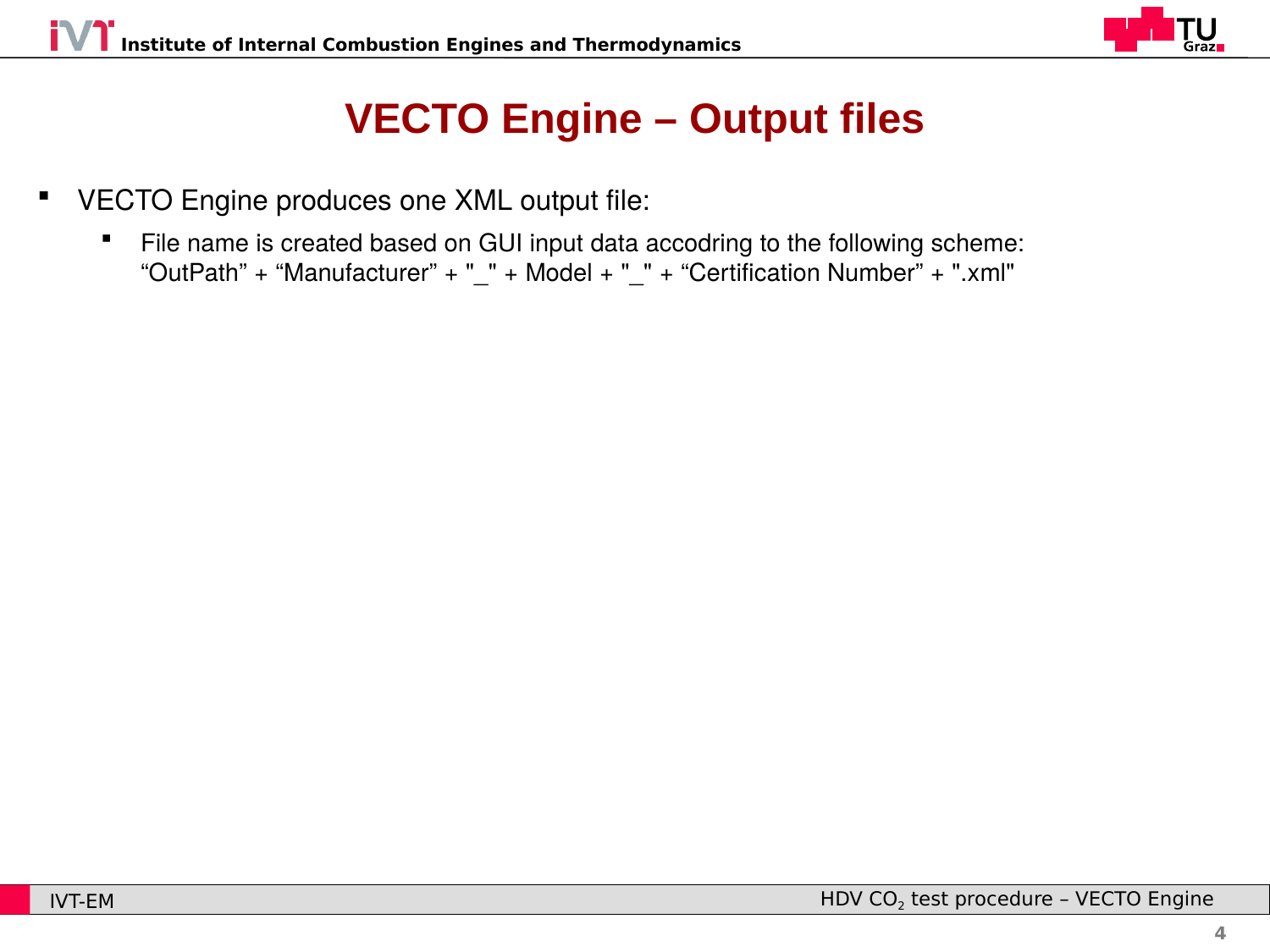

# VECTO Engine – Output files
VECTO Engine produces one XML output file:
File name is created based on GUI input data accodring to the following scheme:
“OutPath” + “Manufacturer” + "_" + Model + "_" + “Certification Number” + ".xml"